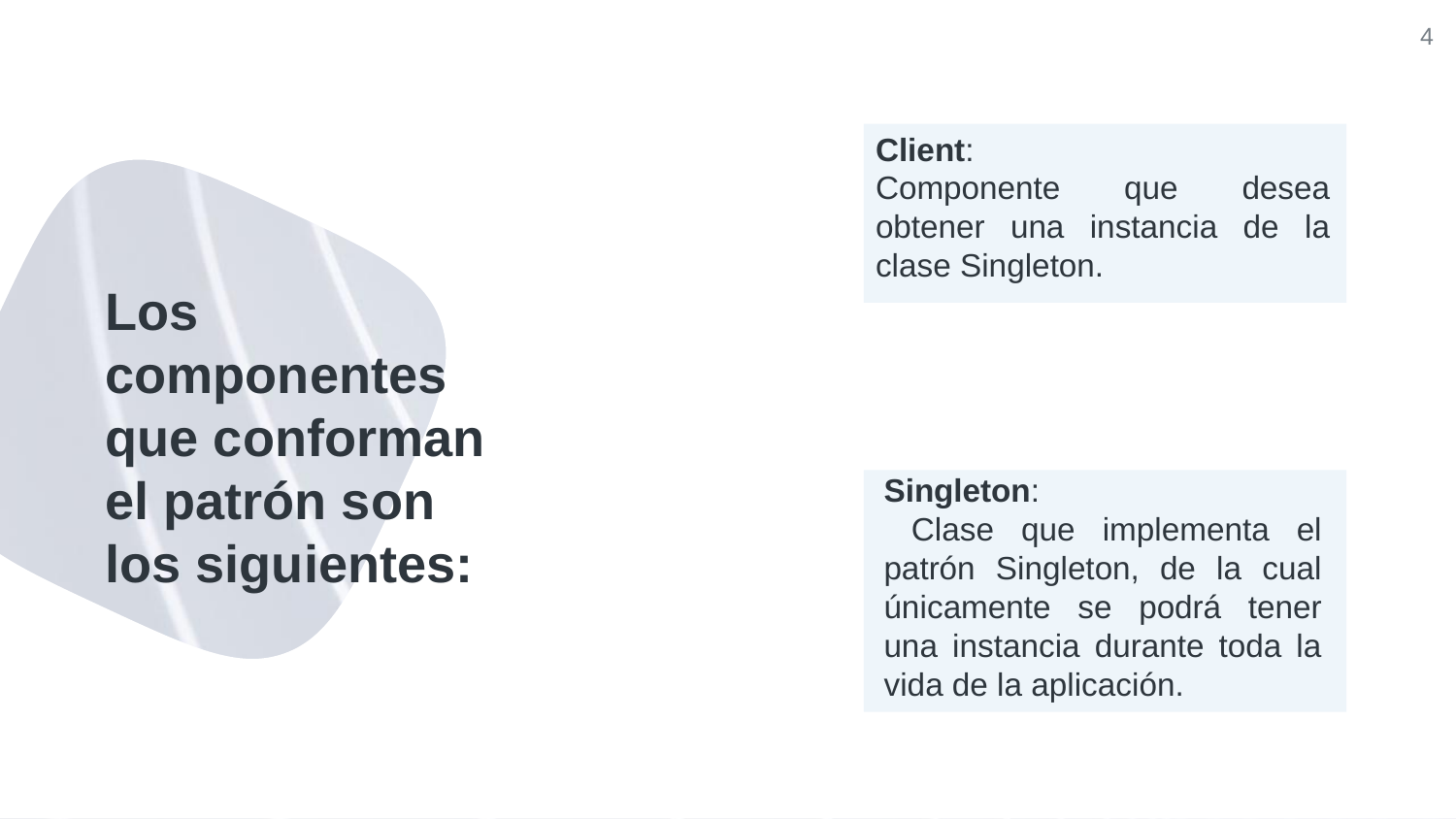

4

Client:
Componente que desea obtener una instancia de la clase Singleton.
# Los componentes que conforman el patrón son los siguientes:

Singleton:
 Clase que implementa el patrón Singleton, de la cual únicamente se podrá tener una instancia durante toda la vida de la aplicación.